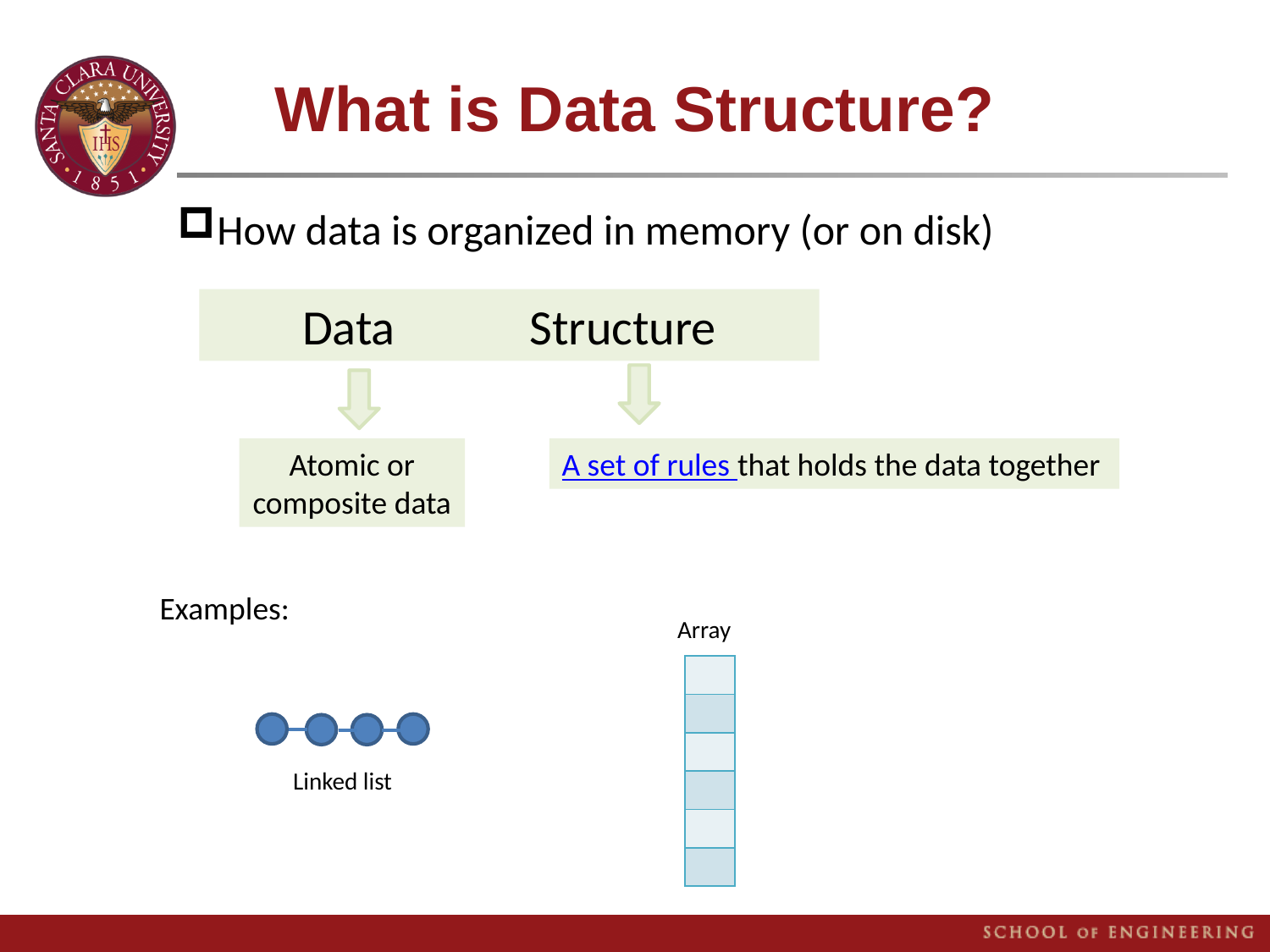

# What is Data Structure?
How data is organized in memory (or on disk)

Data            Structure

A set of rules that holds the data together
Atomic or composite data
Examples:
Array
|  |
| --- |
|  |
|  |
|  |
|  |
|  |

Linked list